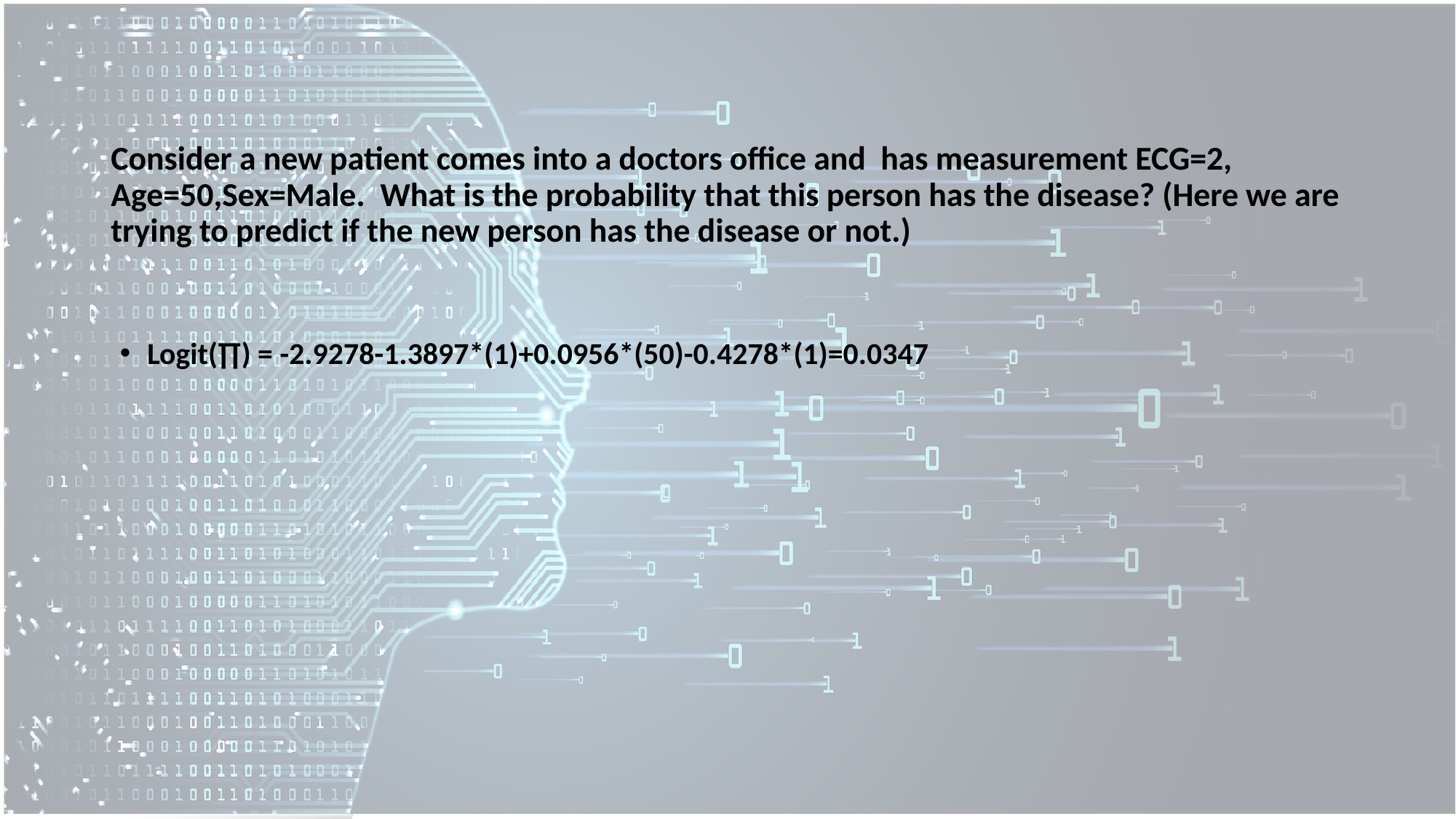

# Consider a new patient comes into a doctors office and  has measurement ECG=2, Age=50,Sex=Male.  What is the probability that this person has the disease? (Here we are trying to predict if the new person has the disease or not.)
Logit(∏) = -2.9278-1.3897*(1)+0.0956*(50)-0.4278*(1)=0.0347